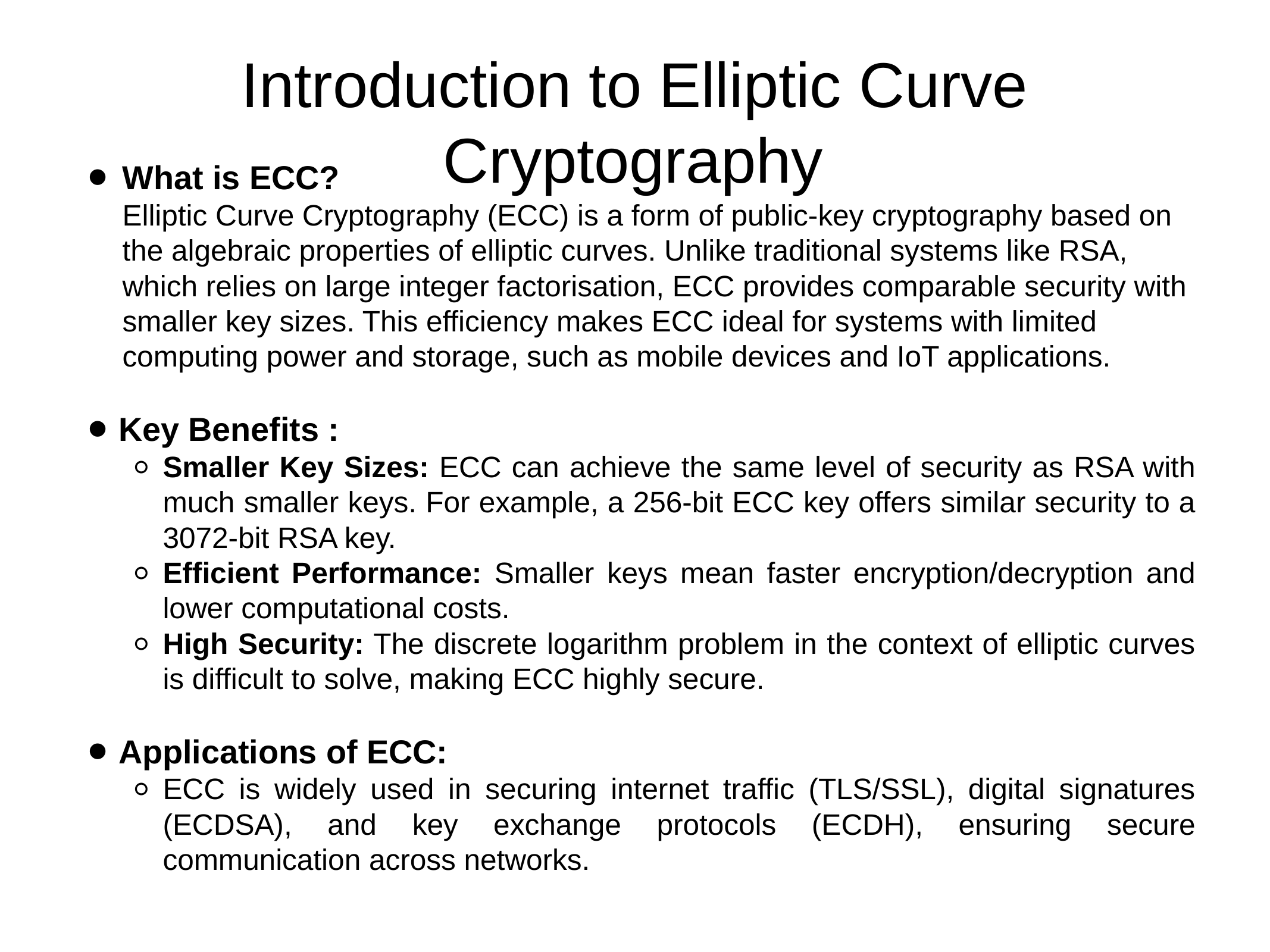

# Introduction to Elliptic Curve Cryptography
What is ECC?
Elliptic Curve Cryptography (ECC) is a form of public-key cryptography based on the algebraic properties of elliptic curves. Unlike traditional systems like RSA, which relies on large integer factorisation, ECC provides comparable security with smaller key sizes. This efficiency makes ECC ideal for systems with limited computing power and storage, such as mobile devices and IoT applications.

Key Benefits :
Smaller Key Sizes: ECC can achieve the same level of security as RSA with much smaller keys. For example, a 256-bit ECC key offers similar security to a 3072-bit RSA key.
Efficient Performance: Smaller keys mean faster encryption/decryption and lower computational costs.
High Security: The discrete logarithm problem in the context of elliptic curves is difficult to solve, making ECC highly secure.

Applications of ECC:
ECC is widely used in securing internet traffic (TLS/SSL), digital signatures (ECDSA), and key exchange protocols (ECDH), ensuring secure communication across networks.